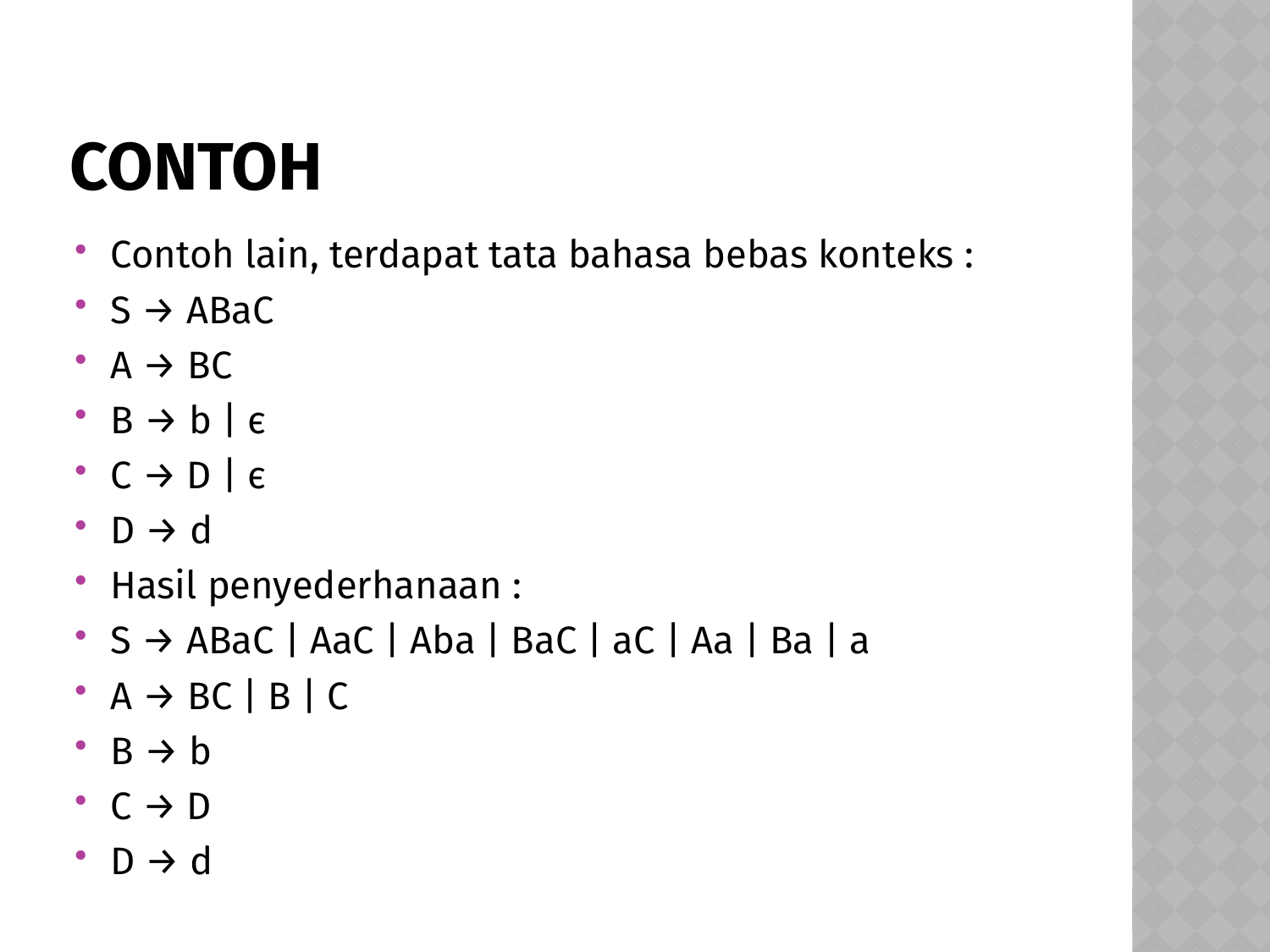

# CONTOH
Contoh lain, terdapat tata bahasa bebas konteks :
S → ABaC
A → BC
B → b | є
C → D | є
D → d
Hasil penyederhanaan :
S → ABaC | AaC | Aba | BaC | aC | Aa | Ba | a
A → BC | B | C
B → b
C → D
D → d